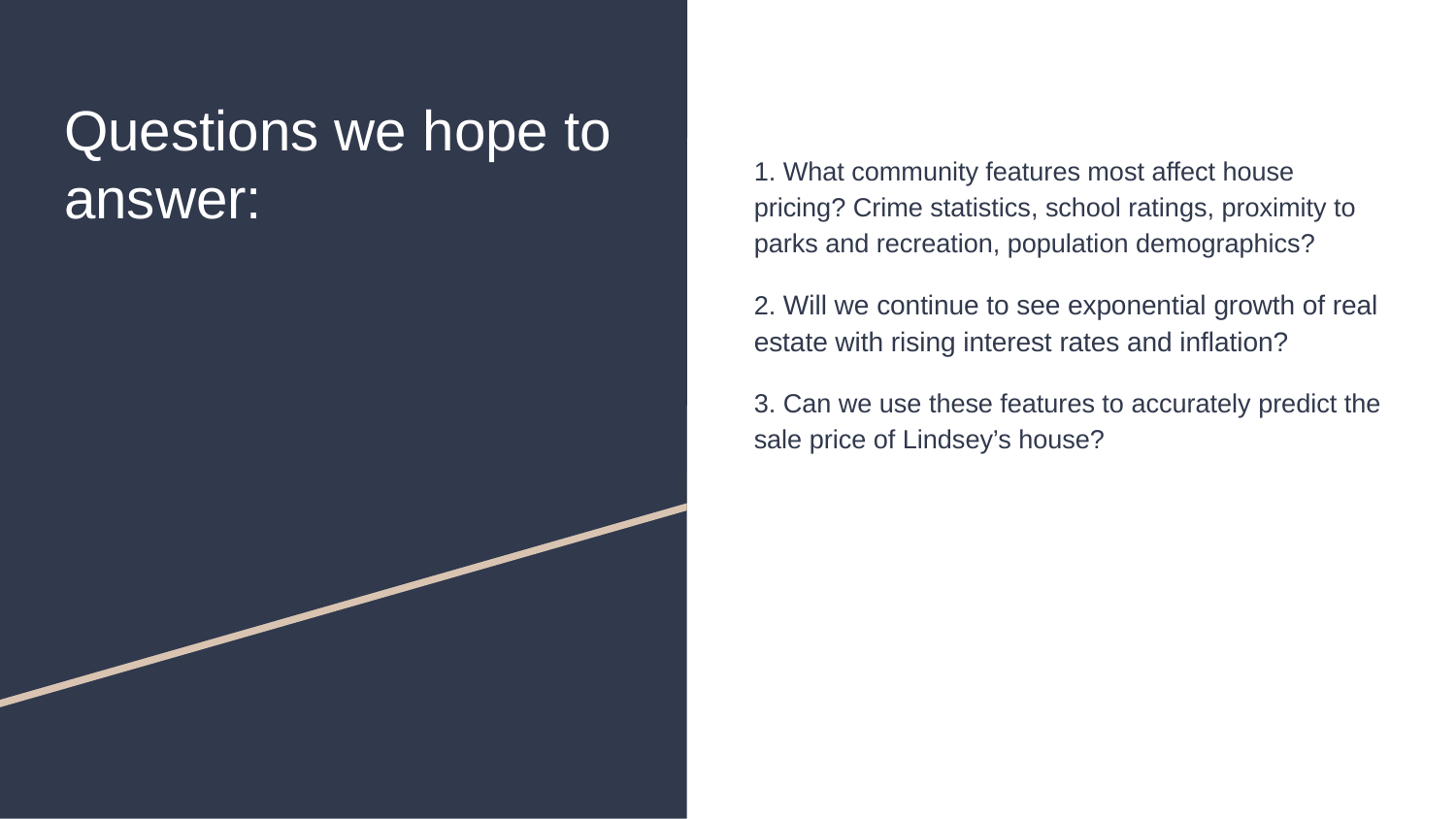

# Questions we hope to answer:

1. What community features most affect house pricing? Crime statistics, school ratings, proximity to parks and recreation, population demographics?
2. Will we continue to see exponential growth of real estate with rising interest rates and inflation?
3. Can we use these features to accurately predict the sale price of Lindsey’s house?